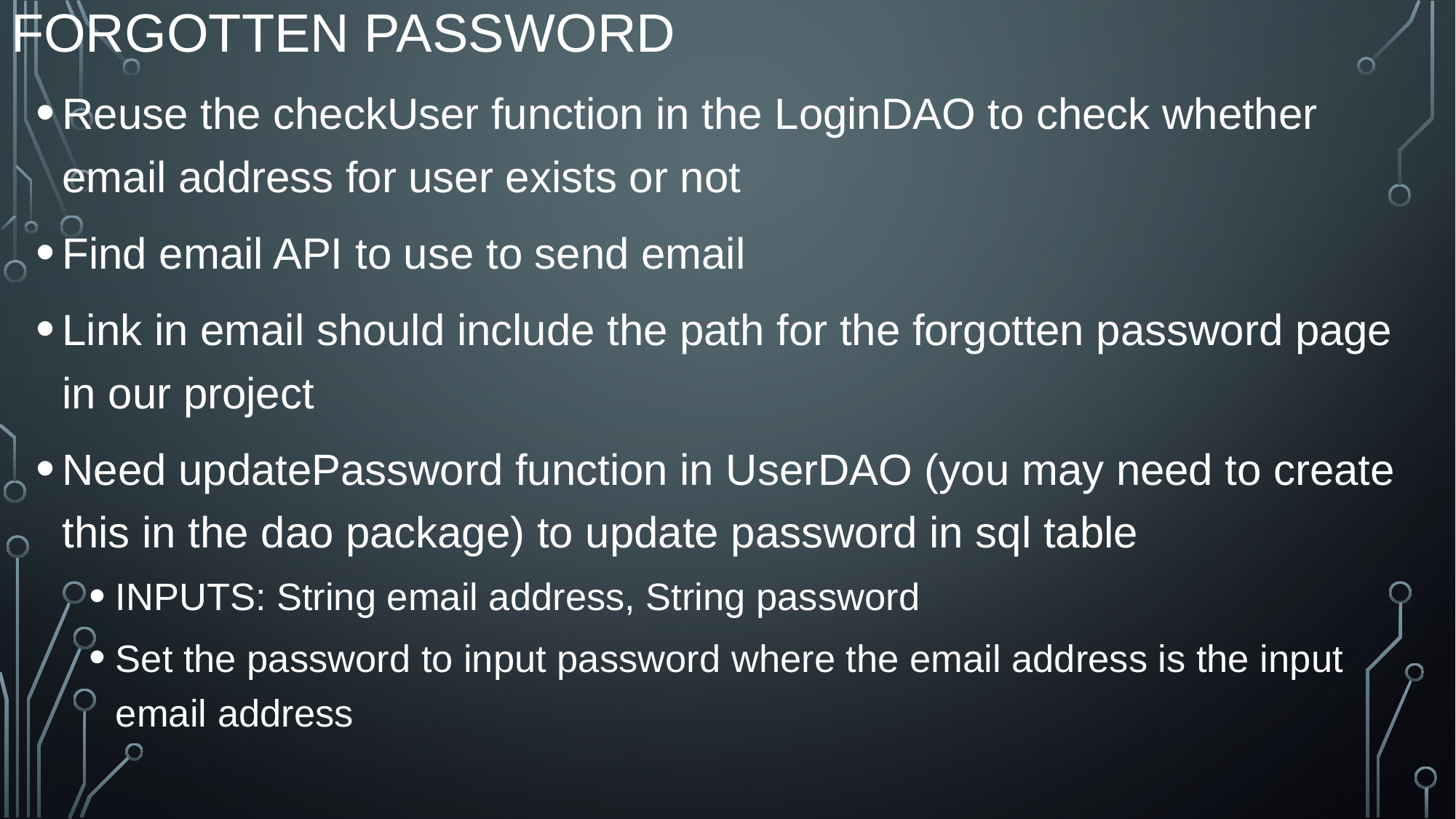

# Forgotten Password
Reuse the checkUser function in the LoginDAO to check whether email address for user exists or not
Find email API to use to send email
Link in email should include the path for the forgotten password page in our project
Need updatePassword function in UserDAO (you may need to create this in the dao package) to update password in sql table
INPUTS: String email address, String password
Set the password to input password where the email address is the input email address